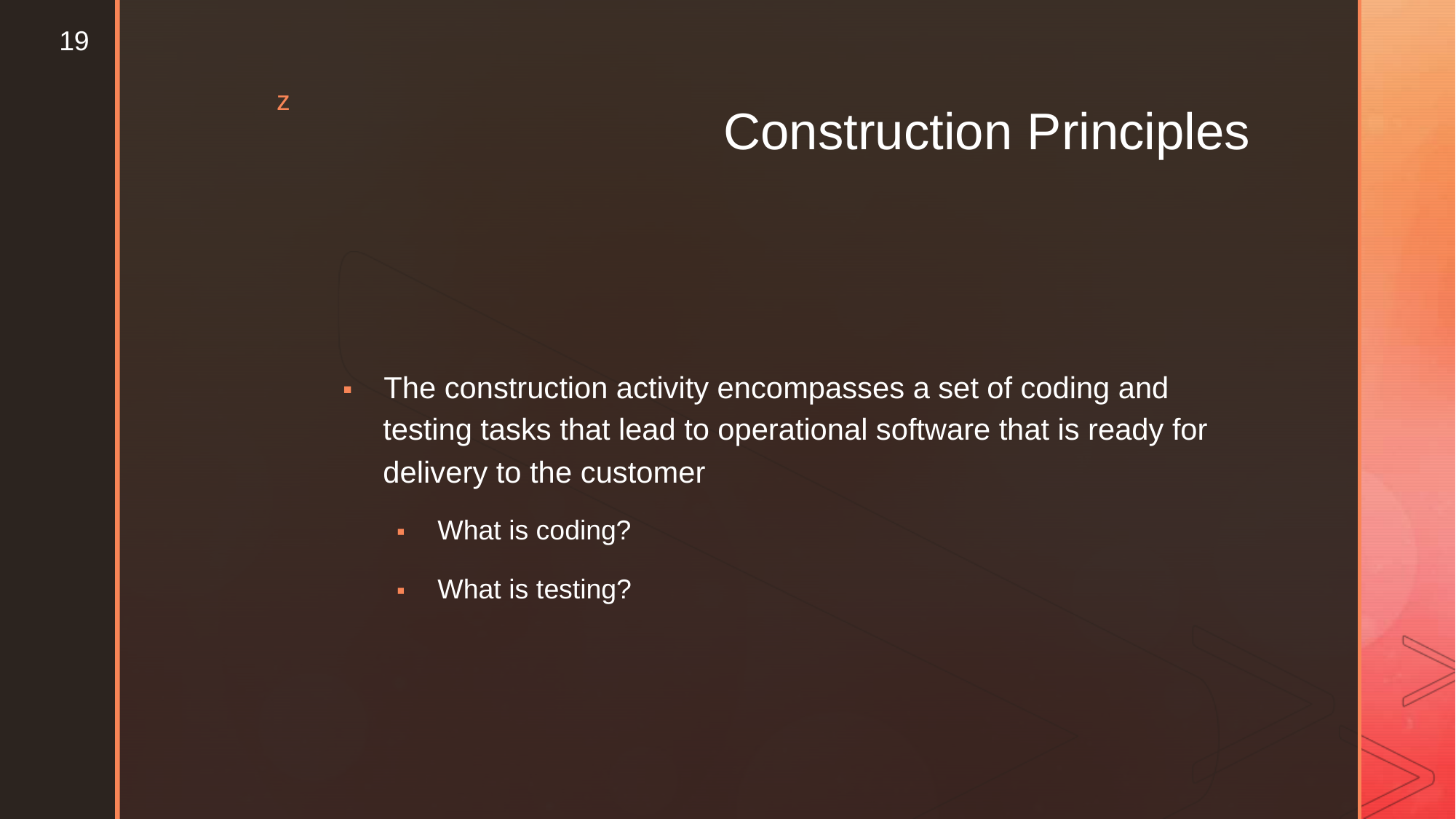

19
z
Construction
Principles

▪  The construction activity encompasses a set of coding and
testing tasks that lead to operational software that is ready for
delivery to the customer
▪   What is coding?
▪   What is testing?